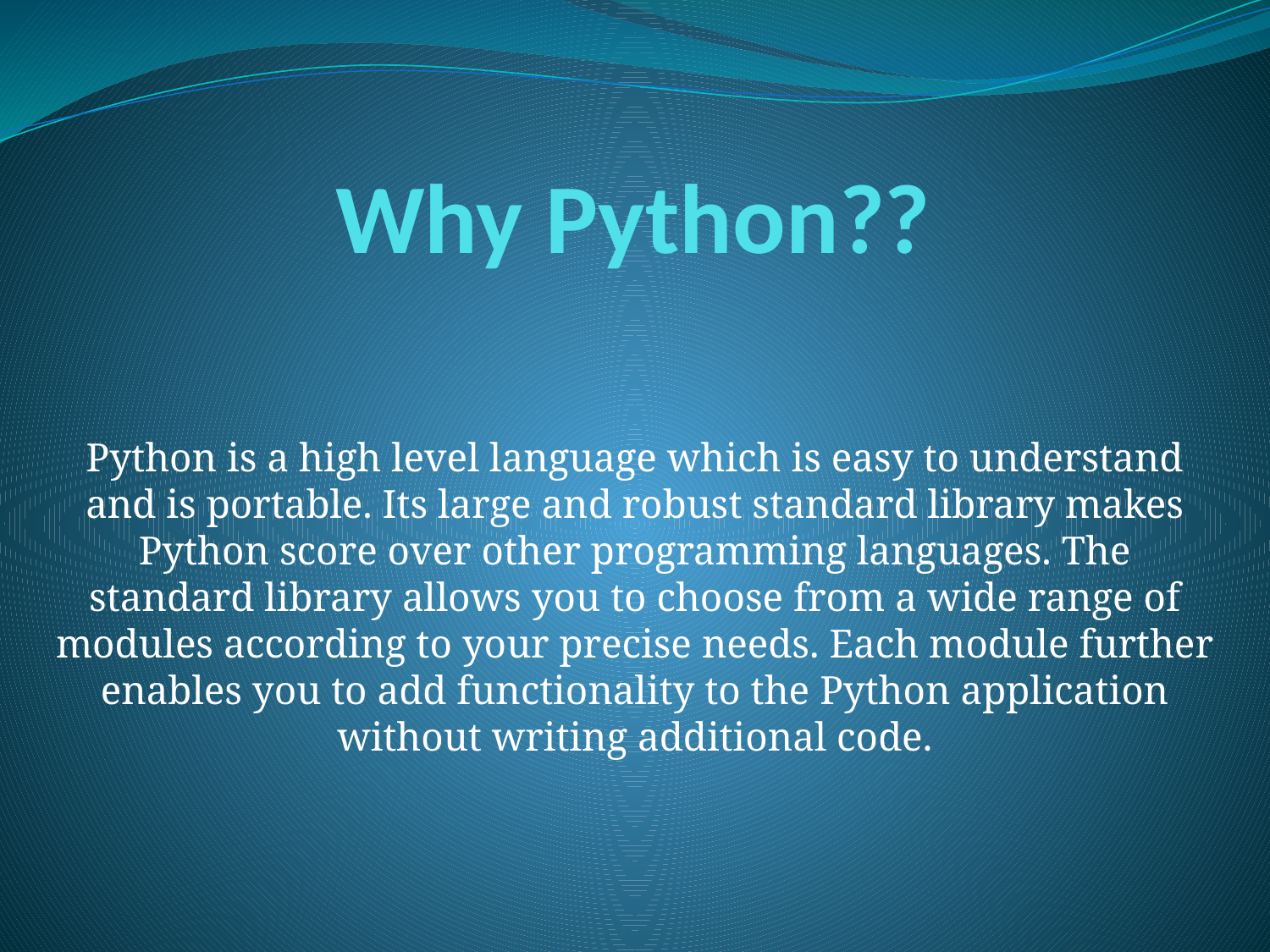

# Why Python??
Python is a high level language which is easy to understand and is portable. Its large and robust standard library makes Python score over other programming languages. The standard library allows you to choose from a wide range of modules according to your precise needs. Each module further enables you to add functionality to the Python application without writing additional code.